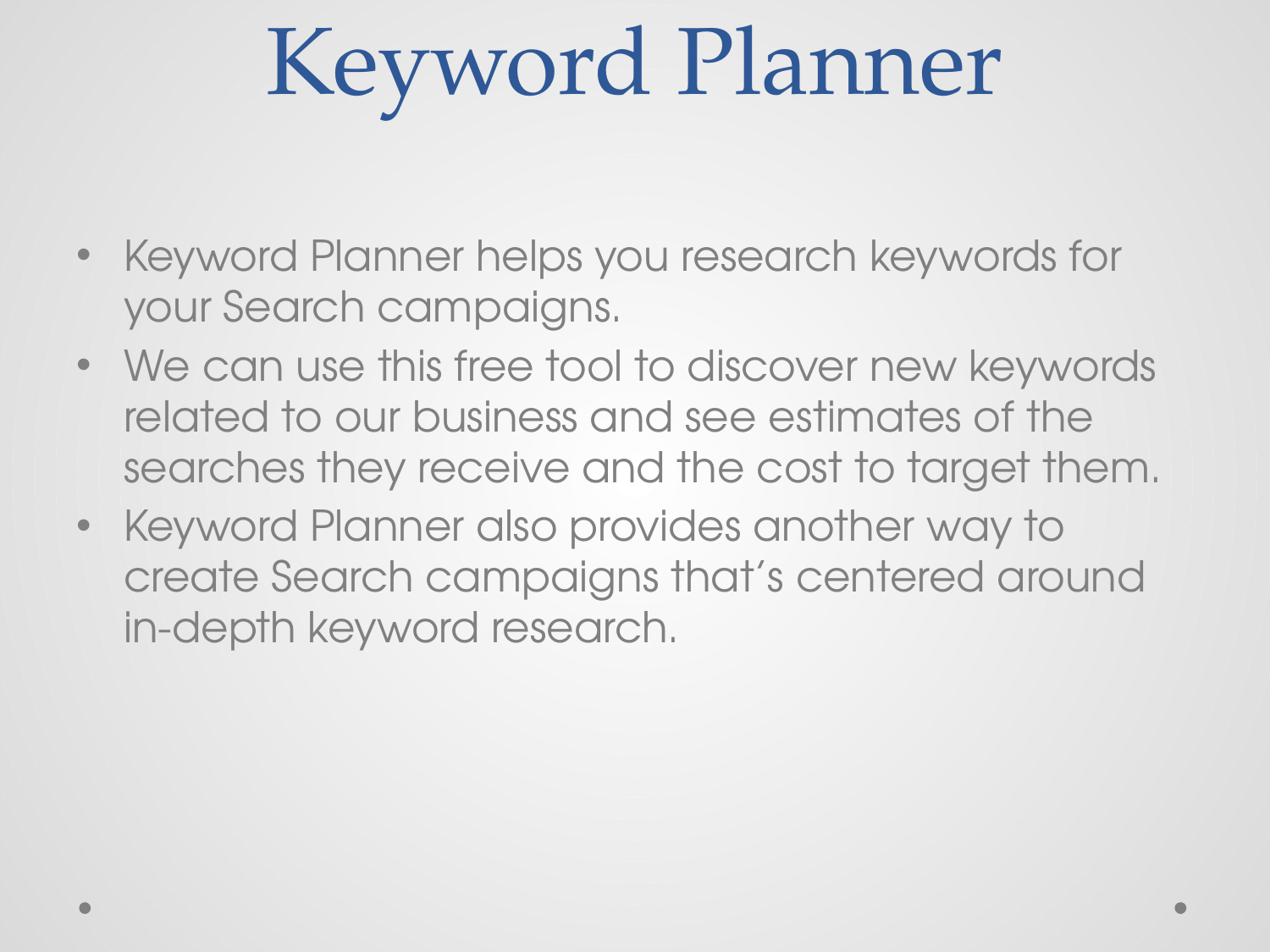

# Keyword Planner
Keyword Planner helps you research keywords for your Search campaigns.
We can use this free tool to discover new keywords related to our business and see estimates of the searches they receive and the cost to target them.
Keyword Planner also provides another way to create Search campaigns that’s centered around in-depth keyword research.